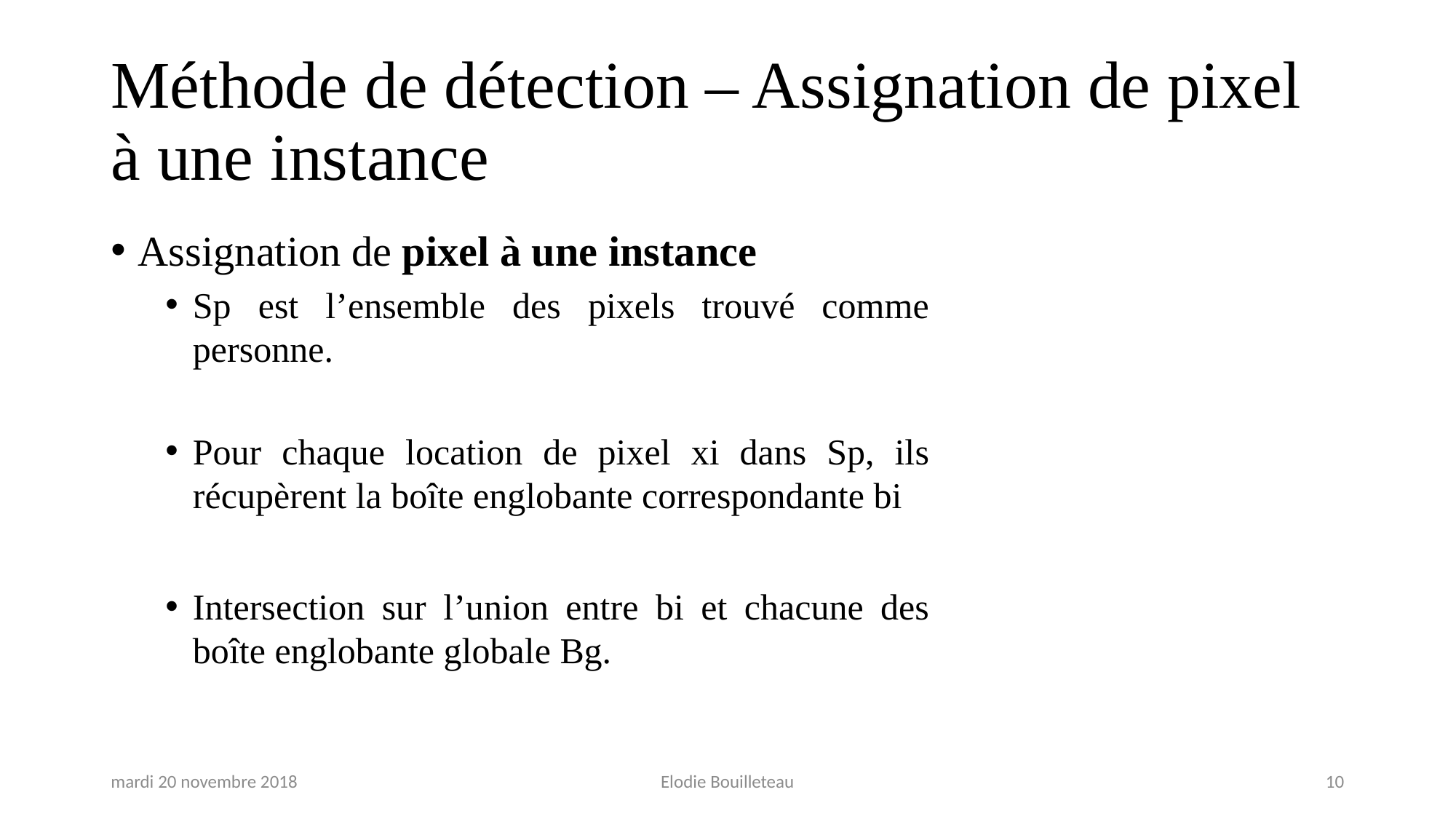

# Méthode de détection – Assignation de pixel à une instance
Assignation de pixel à une instance
Sp est l’ensemble des pixels trouvé comme personne.

Pour chaque location de pixel xi dans Sp, ils récupèrent la boîte englobante correspondante bi

Intersection sur l’union entre bi et chacune des boîte englobante globale Bg.

mardi 20 novembre 2018
Elodie Bouilleteau
10